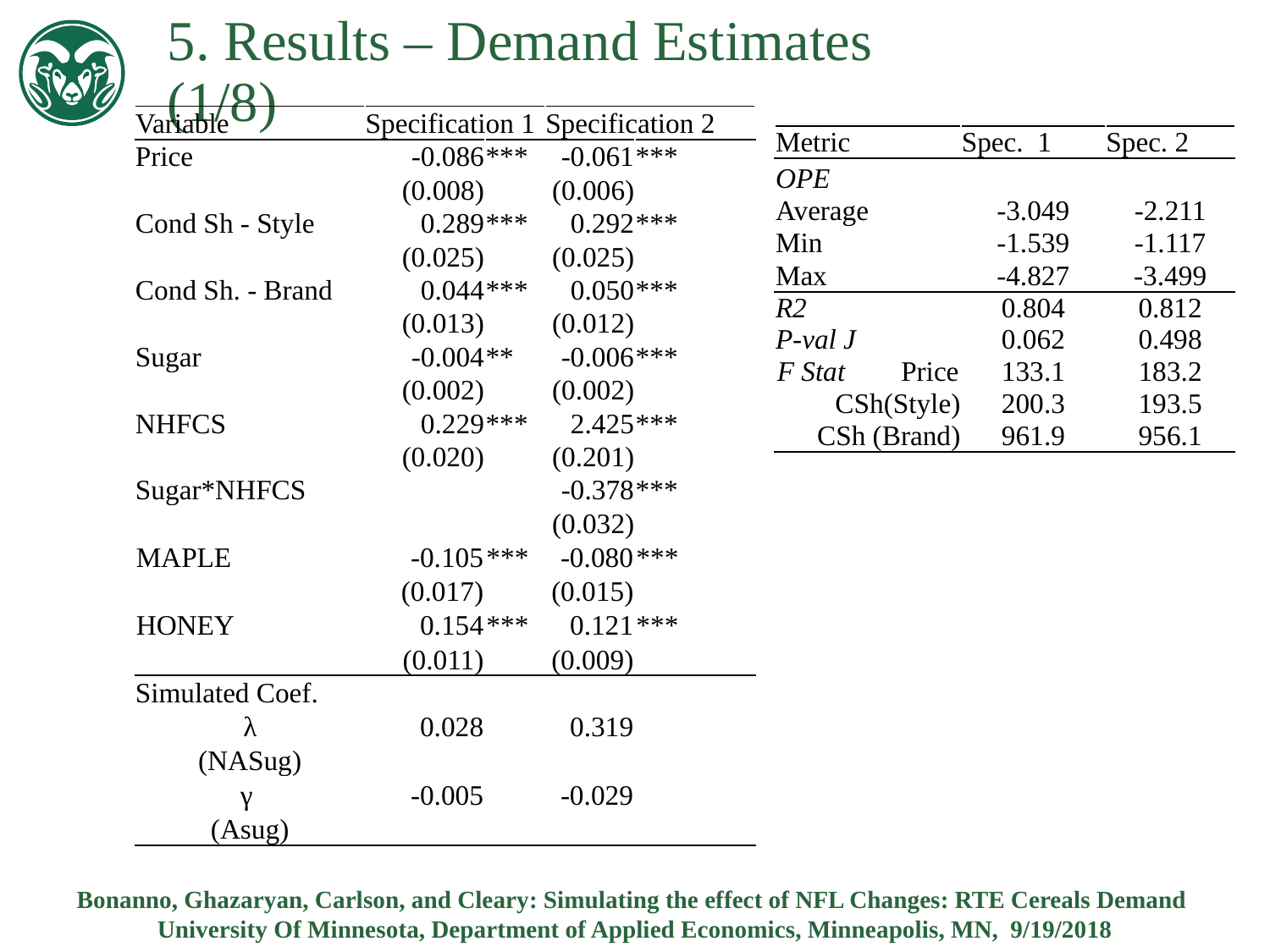

5. Results – Demand Estimates 			(1/8)

| Variable | Specification 1 |  | Specification 2 |  |
| --- | --- | --- | --- | --- |
| Price | -0.086 | \*\*\* | -0.061 | \*\*\* |
|  | (0.008) |  | (0.006) |  |
| Cond Sh - Style | 0.289 | \*\*\* | 0.292 | \*\*\* |
|  | (0.025) |  | (0.025) |  |
| Cond Sh. - Brand | 0.044 | \*\*\* | 0.050 | \*\*\* |
|  | (0.013) |  | (0.012) |  |
| Sugar | -0.004 | \*\* | -0.006 | \*\*\* |
|  | (0.002) |  | (0.002) |  |
| NHFCS | 0.229 | \*\*\* | 2.425 | \*\*\* |
|  | (0.020) |  | (0.201) |  |
| Sugar\*NHFCS |  |  | -0.378 | \*\*\* |
|  |  |  | (0.032) |  |
| MAPLE | -0.105 | \*\*\* | -0.080 | \*\*\* |
|  | (0.017) |  | (0.015) |  |
| HONEY | 0.154 | \*\*\* | 0.121 | \*\*\* |
|  | (0.011) |  | (0.009) |  |
| Simulated Coef. |  |  |  |  |
| λ | 0.028 |  | 0.319 |  |
| (NASug) |  |  |  |  |
| γ | -0.005 |  | -0.029 |  |
| (Asug) |  |  |  |  |
| Metric | Spec. 1 | Spec. 2 |
| --- | --- | --- |
| OPE |  |  |
| Average | -3.049 | -2.211 |
| Min | -1.539 | -1.117 |
| Max | -4.827 | -3.499 |
| R2 | 0.804 | 0.812 |
| P-val J | 0.062 | 0.498 |
| F Stat Price | 133.1 | 183.2 |
| CSh(Style) | 200.3 | 193.5 |
| CSh (Brand) | 961.9 | 956.1 |
Bonanno, Ghazaryan, Carlson, and Cleary: Simulating the effect of NFL Changes: RTE Cereals Demand
University Of Minnesota, Department of Applied Economics, Minneapolis, MN,  9/19/2018